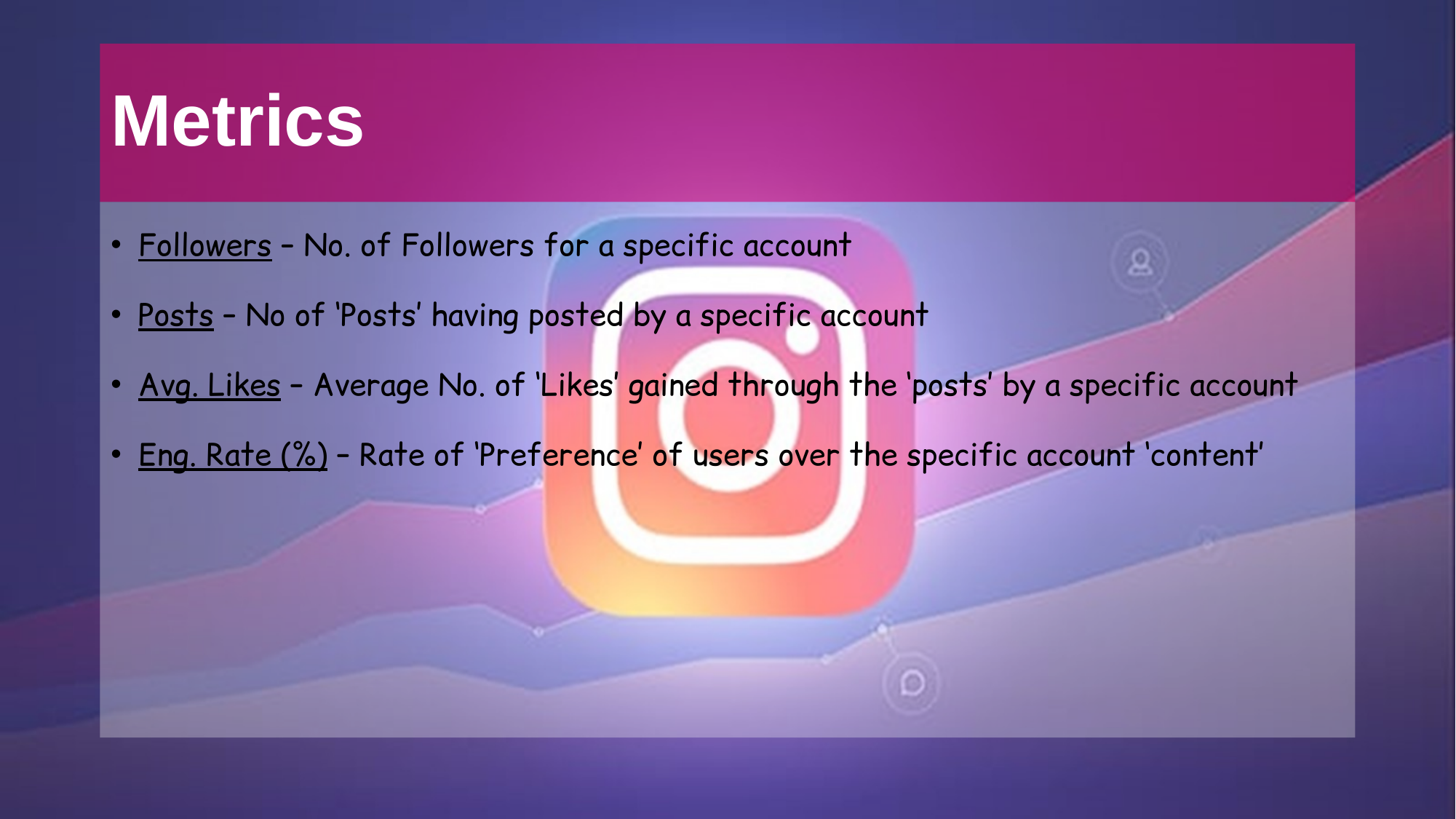

# Metrics
Followers – No. of Followers for a specific account
Posts – No of ‘Posts’ having posted by a specific account
Avg. Likes – Average No. of ‘Likes’ gained through the ‘posts’ by a specific account
Eng. Rate (%) – Rate of ‘Preference’ of users over the specific account ‘content’